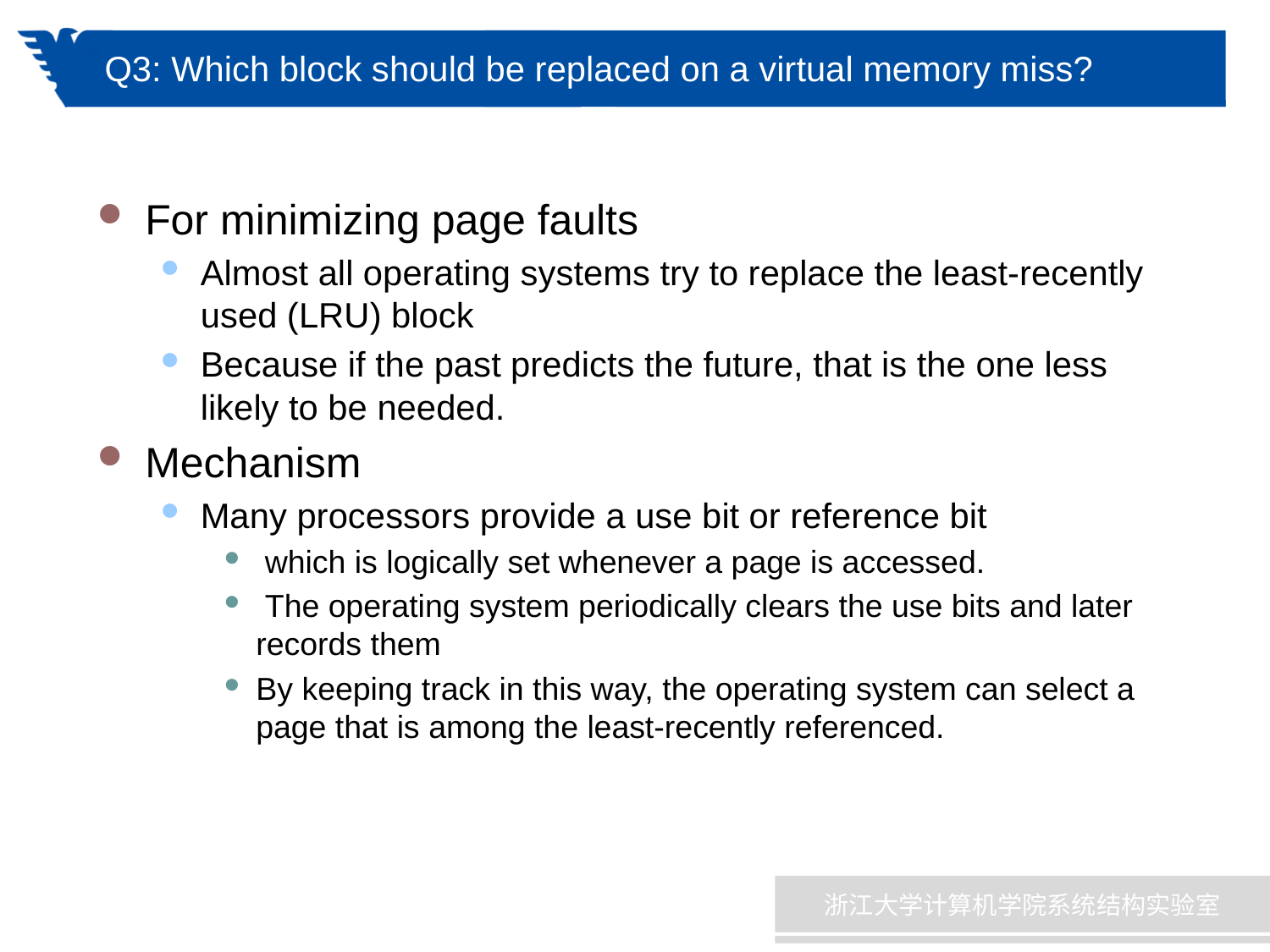

# Q3: Which block should be replaced on a virtual memory miss?
For minimizing page faults
Almost all operating systems try to replace the least-recently used (LRU) block
Because if the past predicts the future, that is the one less likely to be needed.
Mechanism
Many processors provide a use bit or reference bit
 which is logically set whenever a page is accessed.
 The operating system periodically clears the use bits and later records them
By keeping track in this way, the operating system can select a page that is among the least-recently referenced.